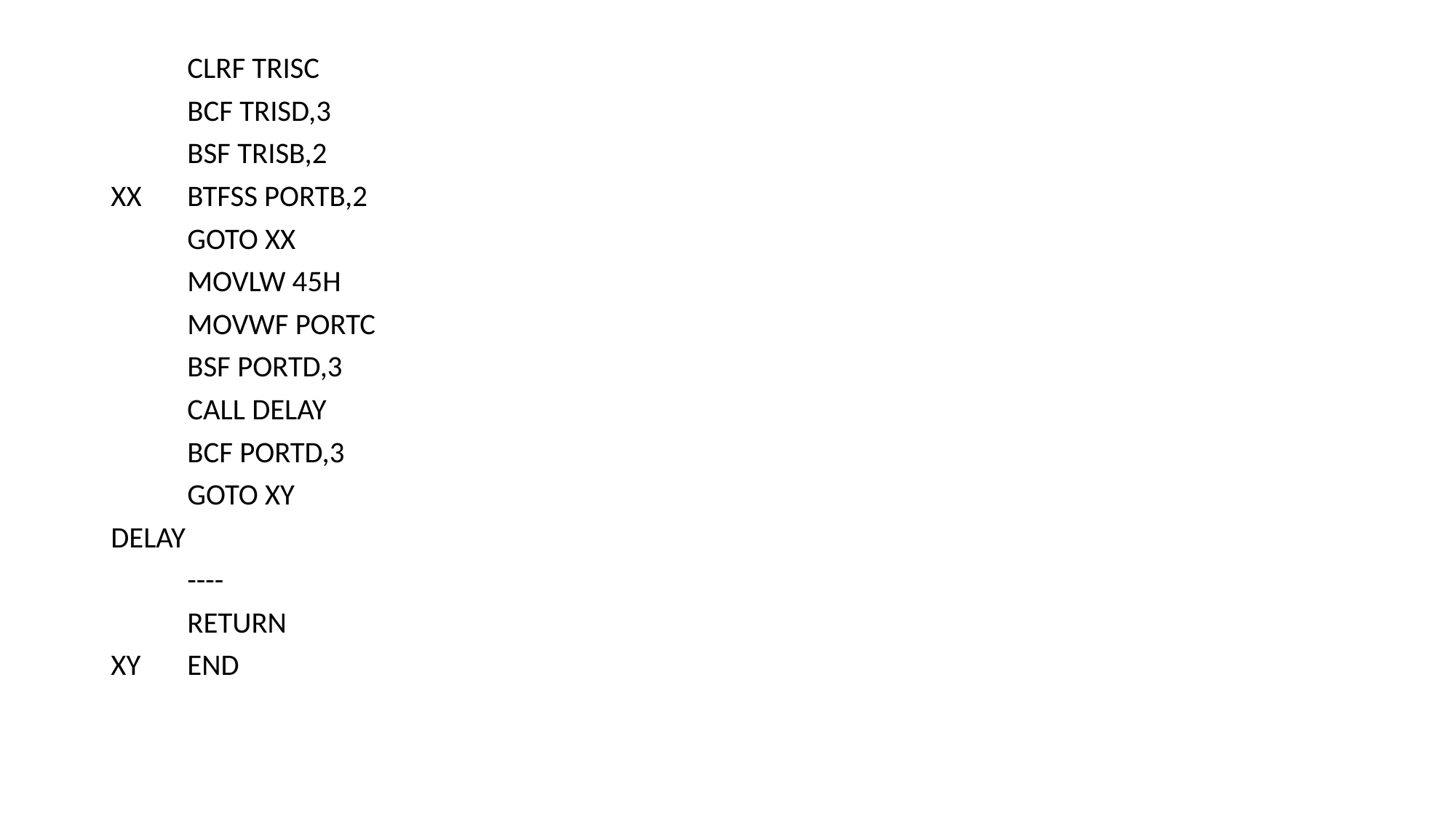

CLRF TRISC
	BCF TRISD,3
	BSF TRISB,2
XX	BTFSS PORTB,2
	GOTO XX
	MOVLW 45H
	MOVWF PORTC
	BSF PORTD,3
	CALL DELAY
	BCF PORTD,3
	GOTO XY
DELAY
	----
	RETURN
XY	END